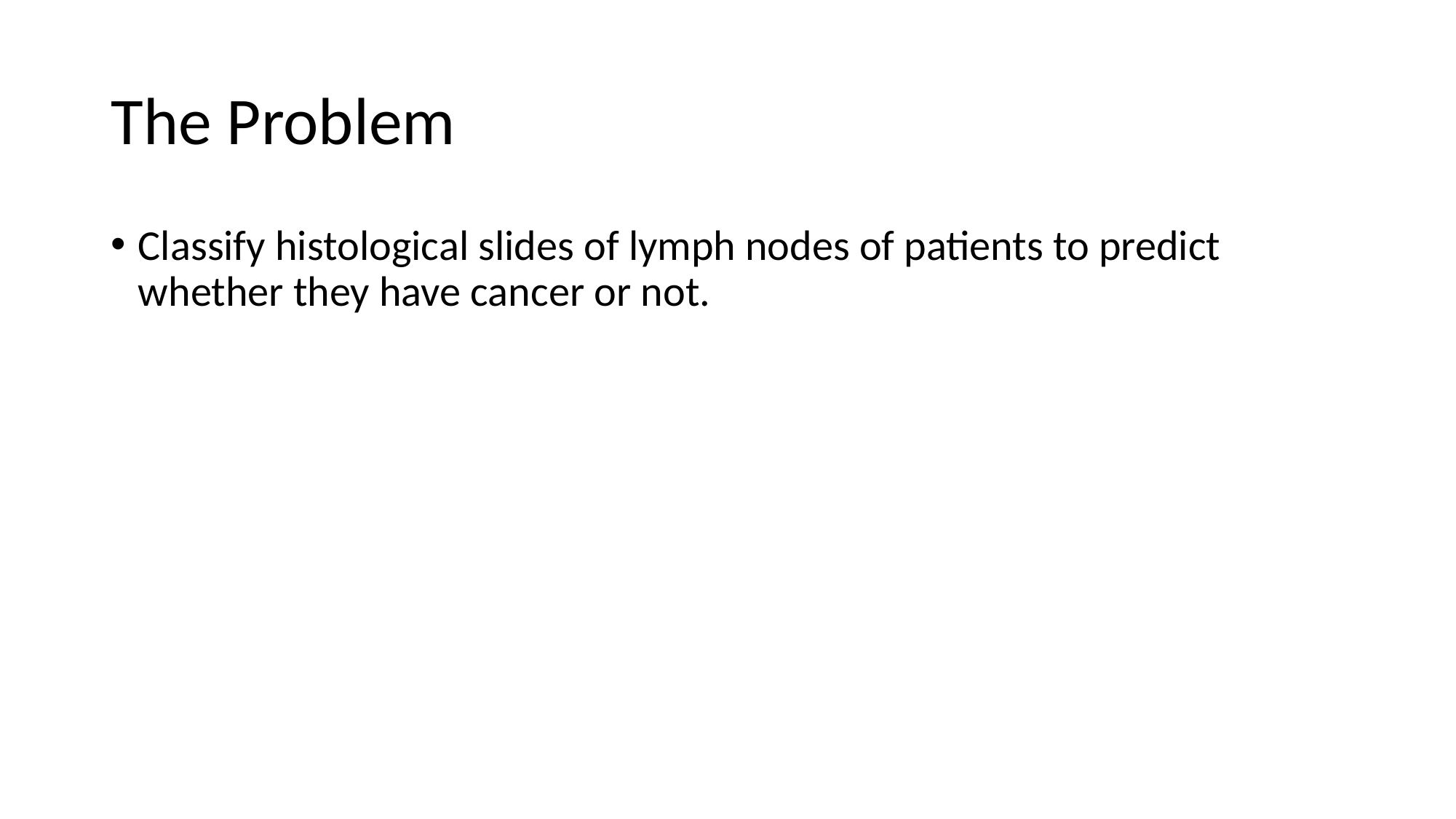

# The Problem
Classify histological slides of lymph nodes of patients to predict whether they have cancer or not.